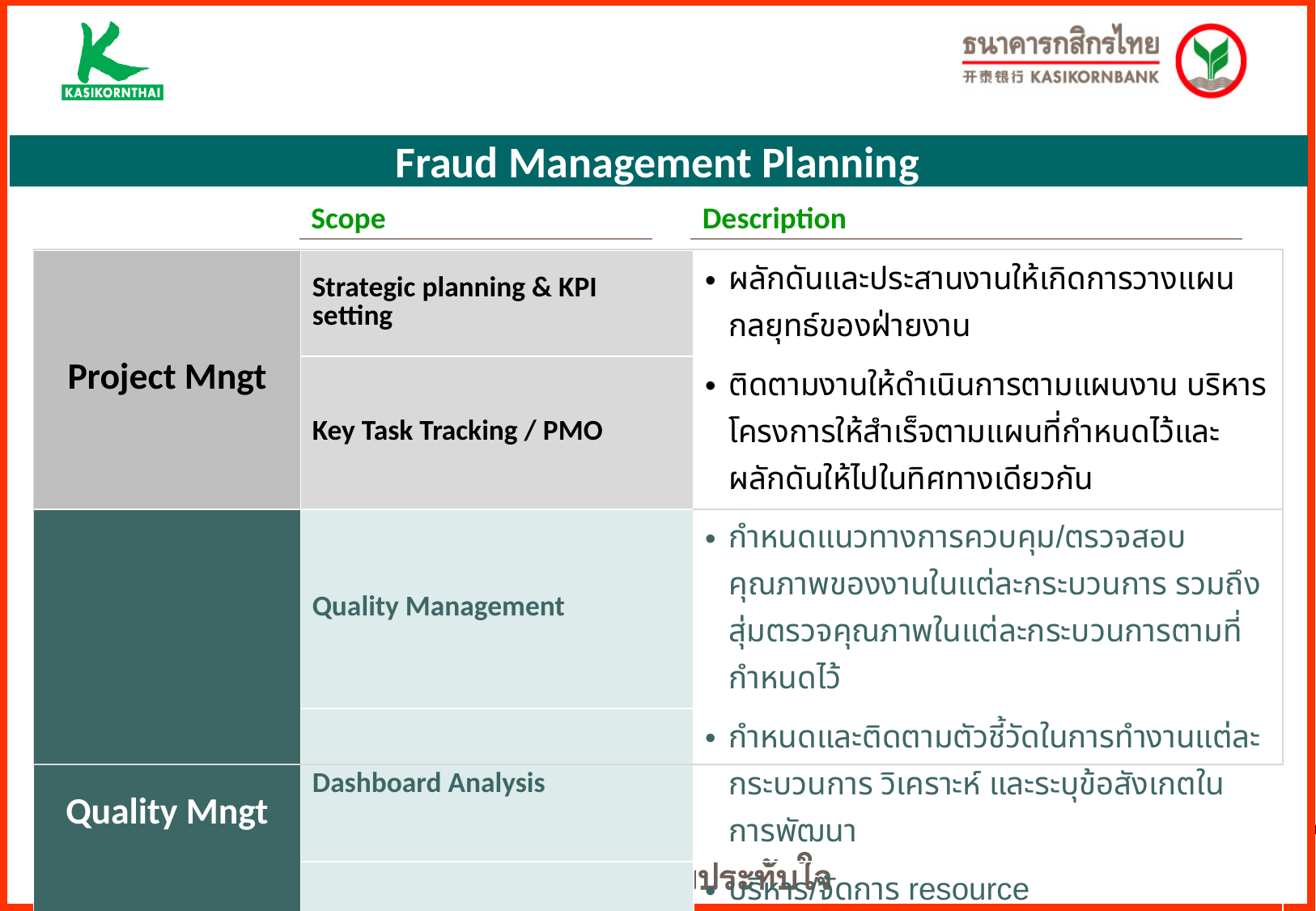

Fraud Management Planning

Scope
Description
|  |
| --- |
| Project Mngt | Strategic planning & KPI setting | ผลักดันและประสานงานให้เกิดการวางแผนกลยุทธ์ของฝ่ายงาน |
| --- | --- | --- |
|  | Key Task Tracking / PMO | ติดตามงานให้ดำเนินการตามแผนงาน บริหารโครงการให้สำเร็จตามแผนที่กำหนดไว้และผลักดันให้ไปในทิศทางเดียวกัน |
| Quality Mngt | Quality Management | กำหนดแนวทางการควบคุม/ตรวจสอบคุณภาพของงานในแต่ละกระบวนการ รวมถึงสุ่มตรวจคุณภาพในแต่ละกระบวนการตามที่กำหนดไว้ |
|  | Dashboard Analysis | กำหนดและติดตามตัวชี้วัดในการทำงานแต่ละกระบวนการ วิเคราะห์ และระบุข้อสังเกตในการพัฒนา |
|  | Resource Management | บริหาร/จัดการ resource (คน/งบประมาณ/IT/Non-IT) ให้สอดคล้องกับงาน/งบประมาณของฝ่าย |
|  | Demand & Supply Forecast | บริหาร resource ให้สอดคล้องกับปริมาณงาน |